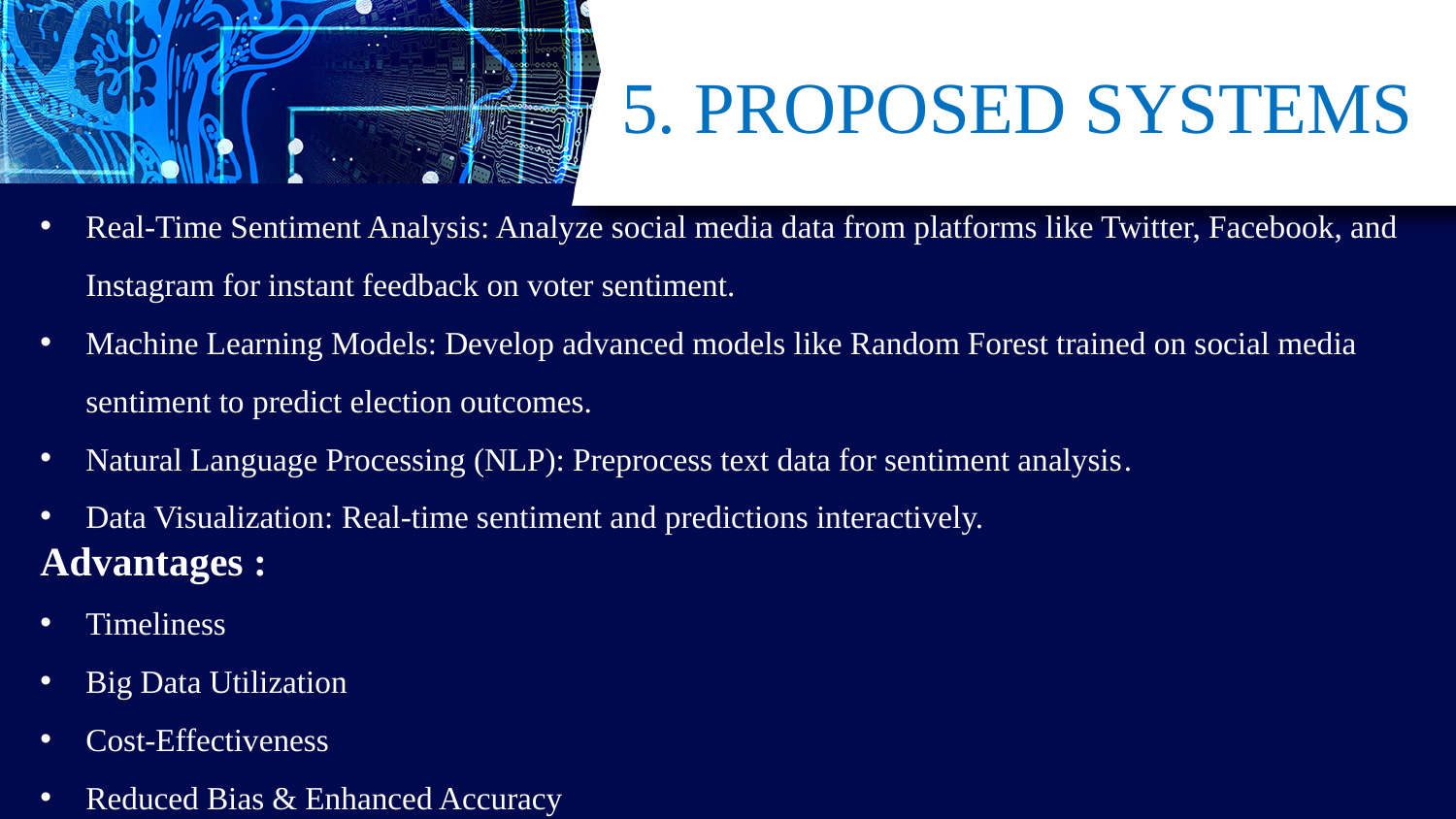

# 5. PROPOSED SYSTEMS
Real-Time Sentiment Analysis: Analyze social media data from platforms like Twitter, Facebook, and Instagram for instant feedback on voter sentiment.
Machine Learning Models: Develop advanced models like Random Forest trained on social media sentiment to predict election outcomes.
Natural Language Processing (NLP): Preprocess text data for sentiment analysis.
Data Visualization: Real-time sentiment and predictions interactively.
Advantages :
Timeliness
Big Data Utilization
Cost-Effectiveness
Reduced Bias & Enhanced Accuracy